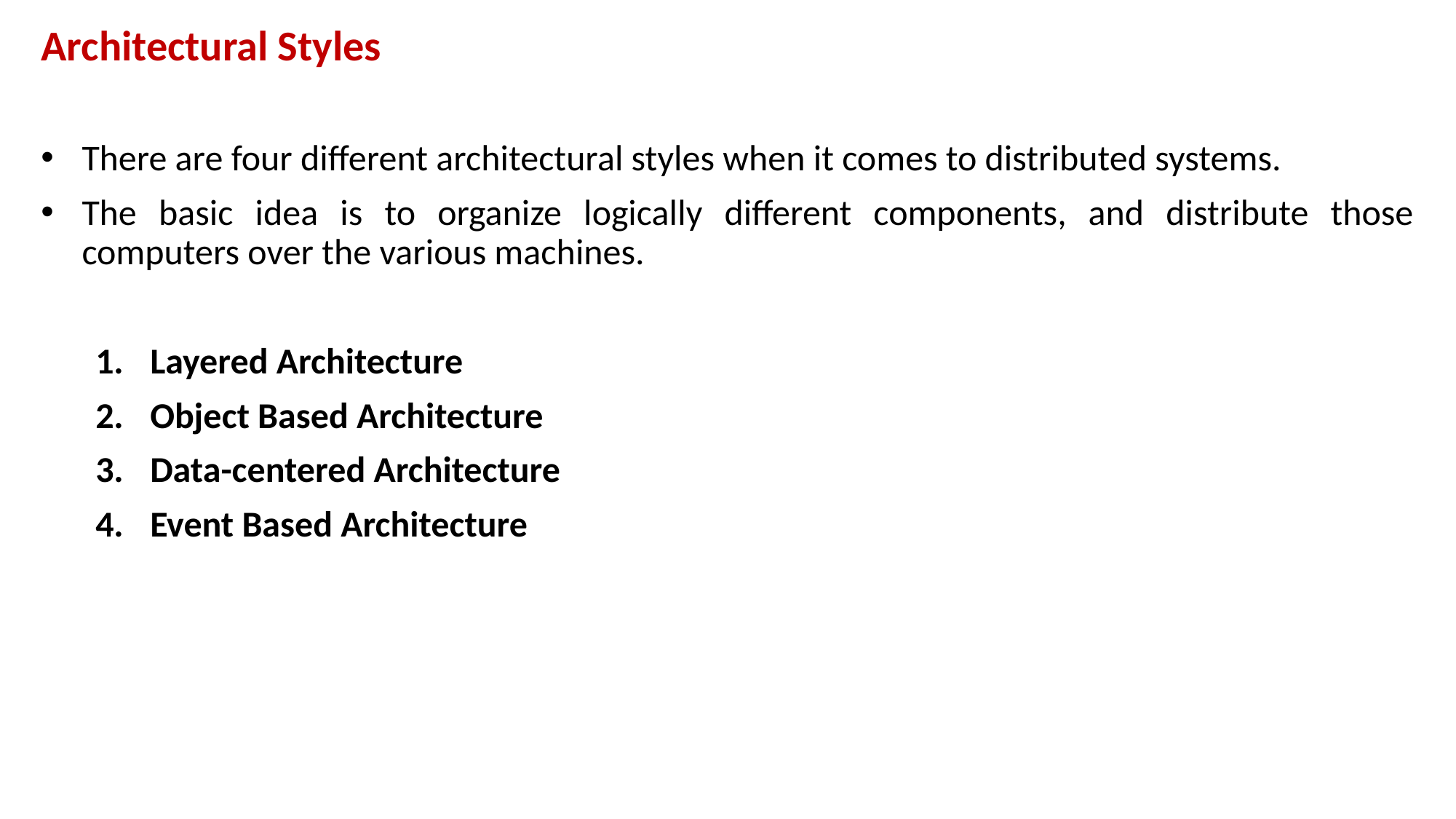

Architectural Styles

There are four different architectural styles when it comes to distributed systems.
The basic idea is to organize logically different components, and distribute those computers over the various machines.

Layered Architecture
Object Based Architecture
Data-centered Architecture
Event Based Architecture